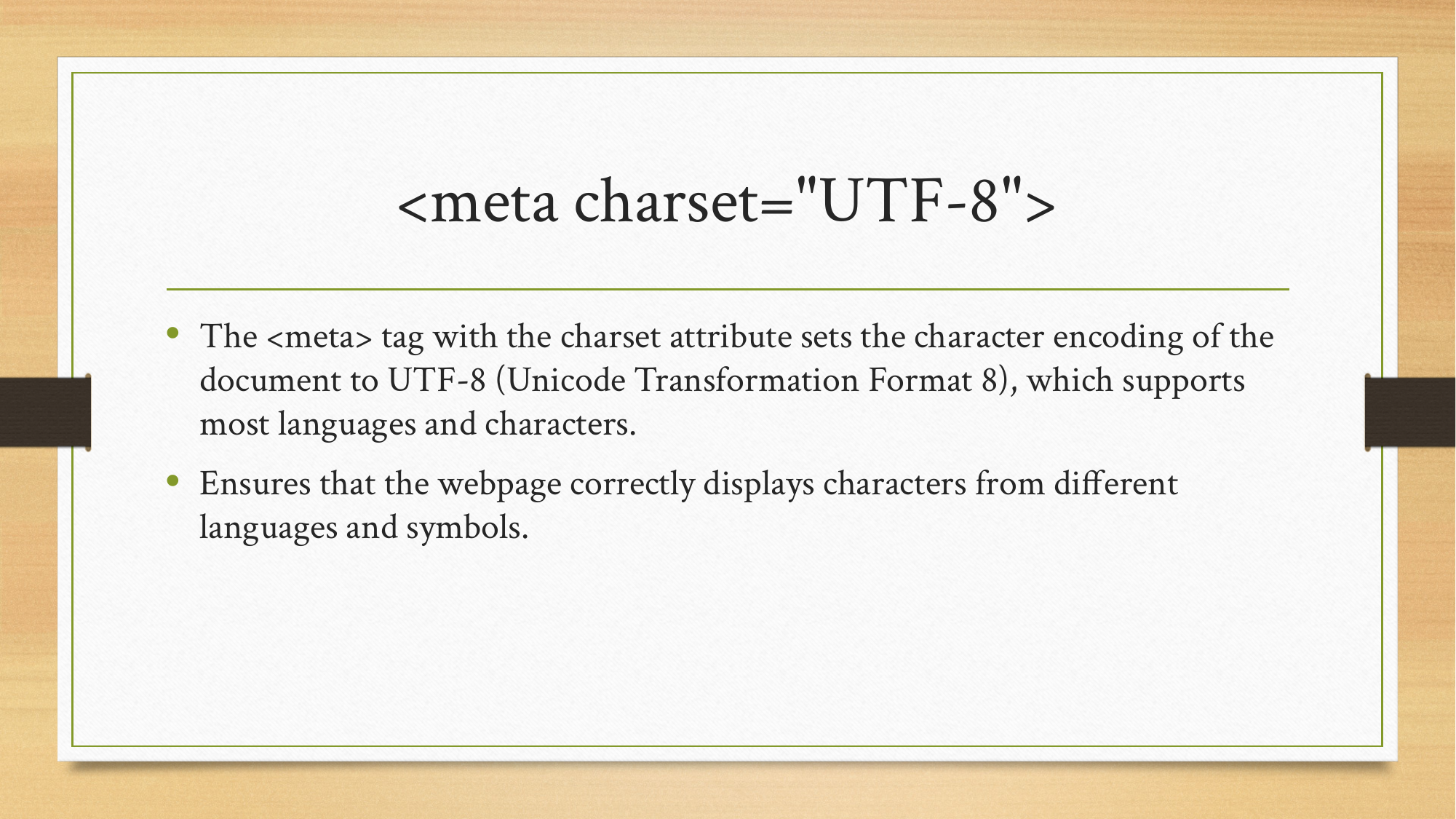

# <meta charset="UTF-8">
The <meta> tag with the charset attribute sets the character encoding of the document to UTF-8 (Unicode Transformation Format 8), which supports most languages and characters.
Ensures that the webpage correctly displays characters from different languages and symbols.